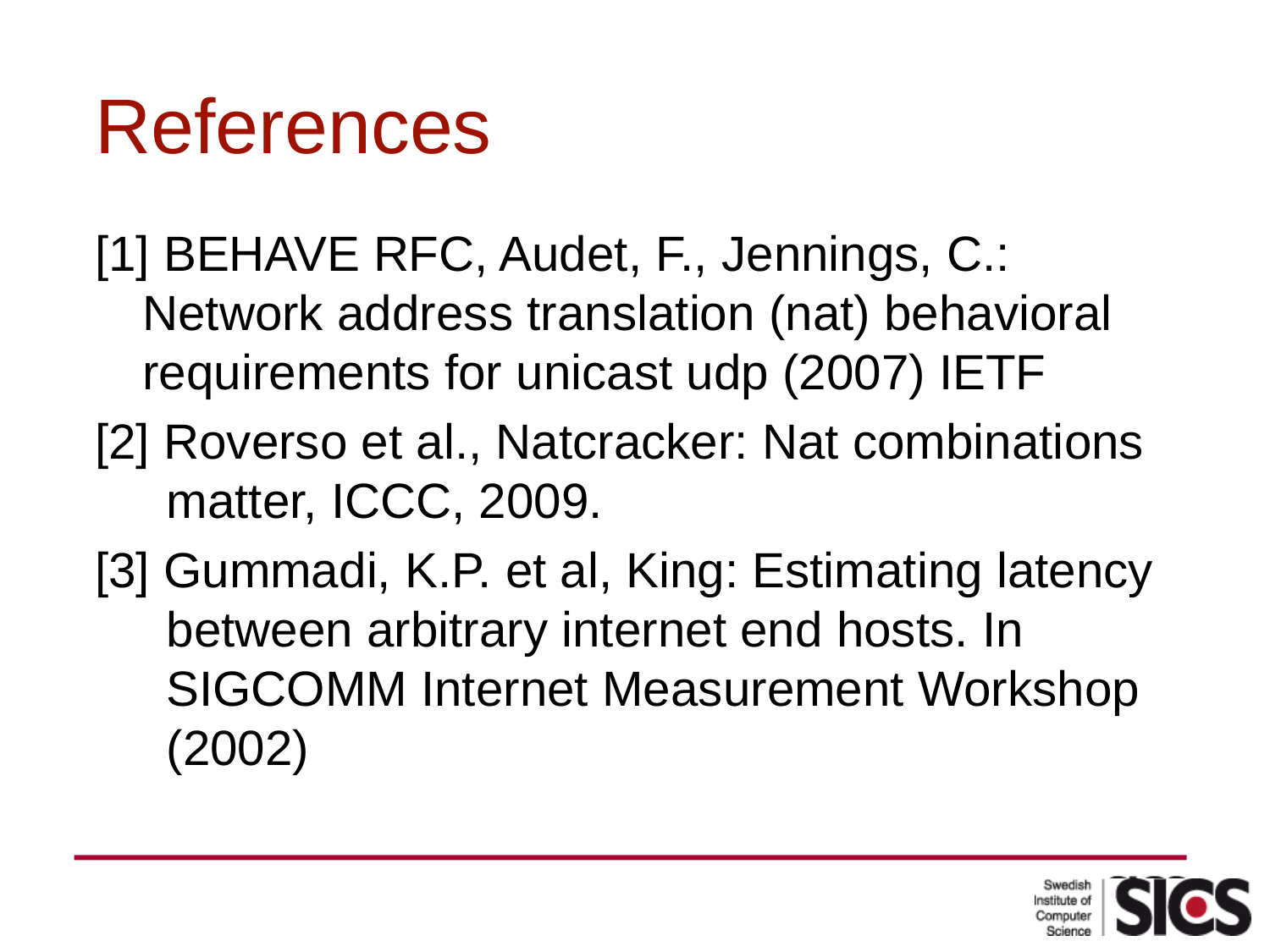

# References
[1] BEHAVE RFC, Audet, F., Jennings, C.: Network address translation (nat) behavioral requirements for unicast udp (2007) IETF
[2] Roverso et al., Natcracker: Nat combinations matter, ICCC, 2009.
[3] Gummadi, K.P. et al, King: Estimating latency between arbitrary internet end hosts. In SIGCOMM Internet Measurement Workshop (2002)